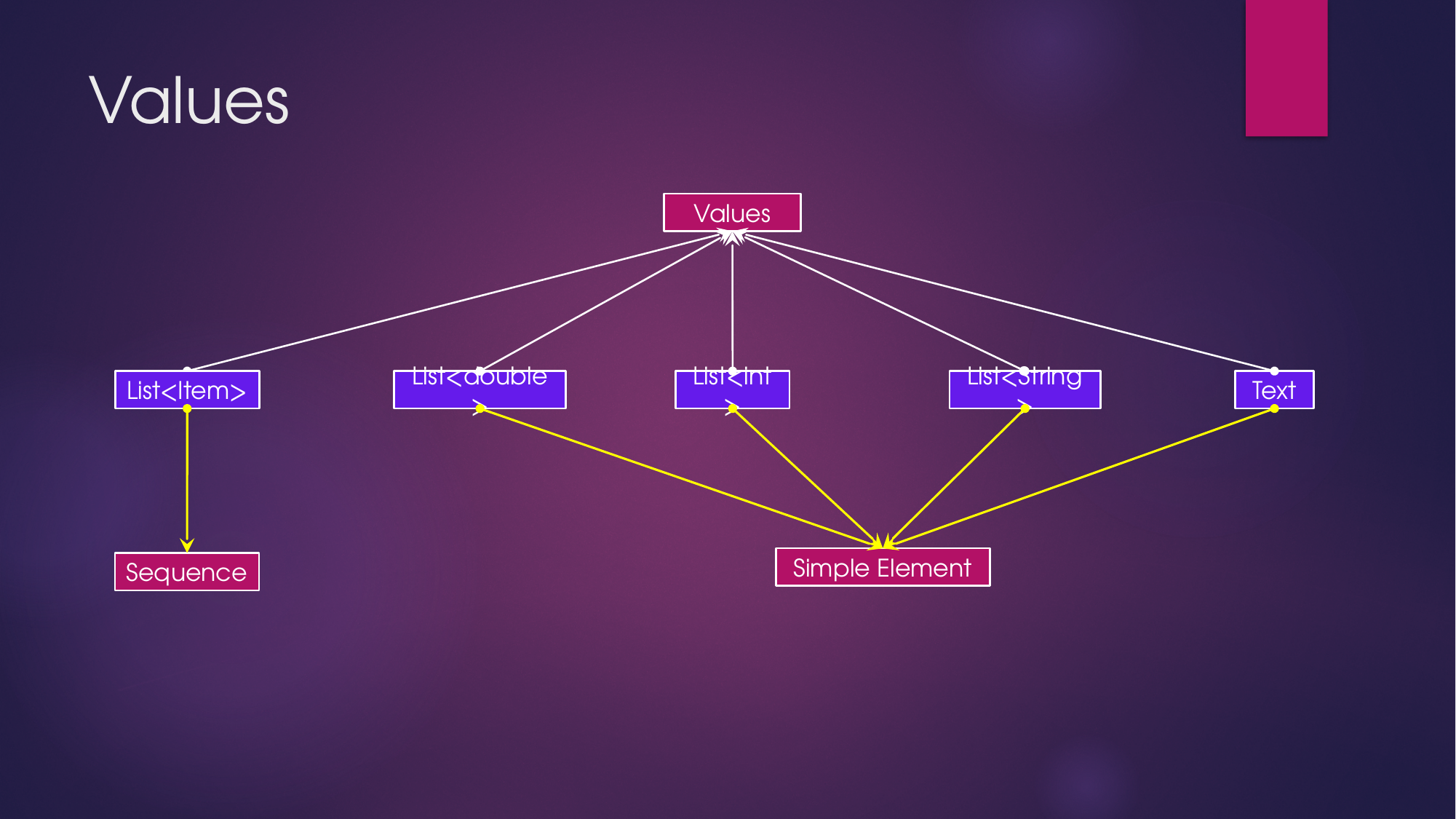

# Values
Values
List<Item>
List<double>
List<int>
List<String>
Text
Simple Element
Sequence